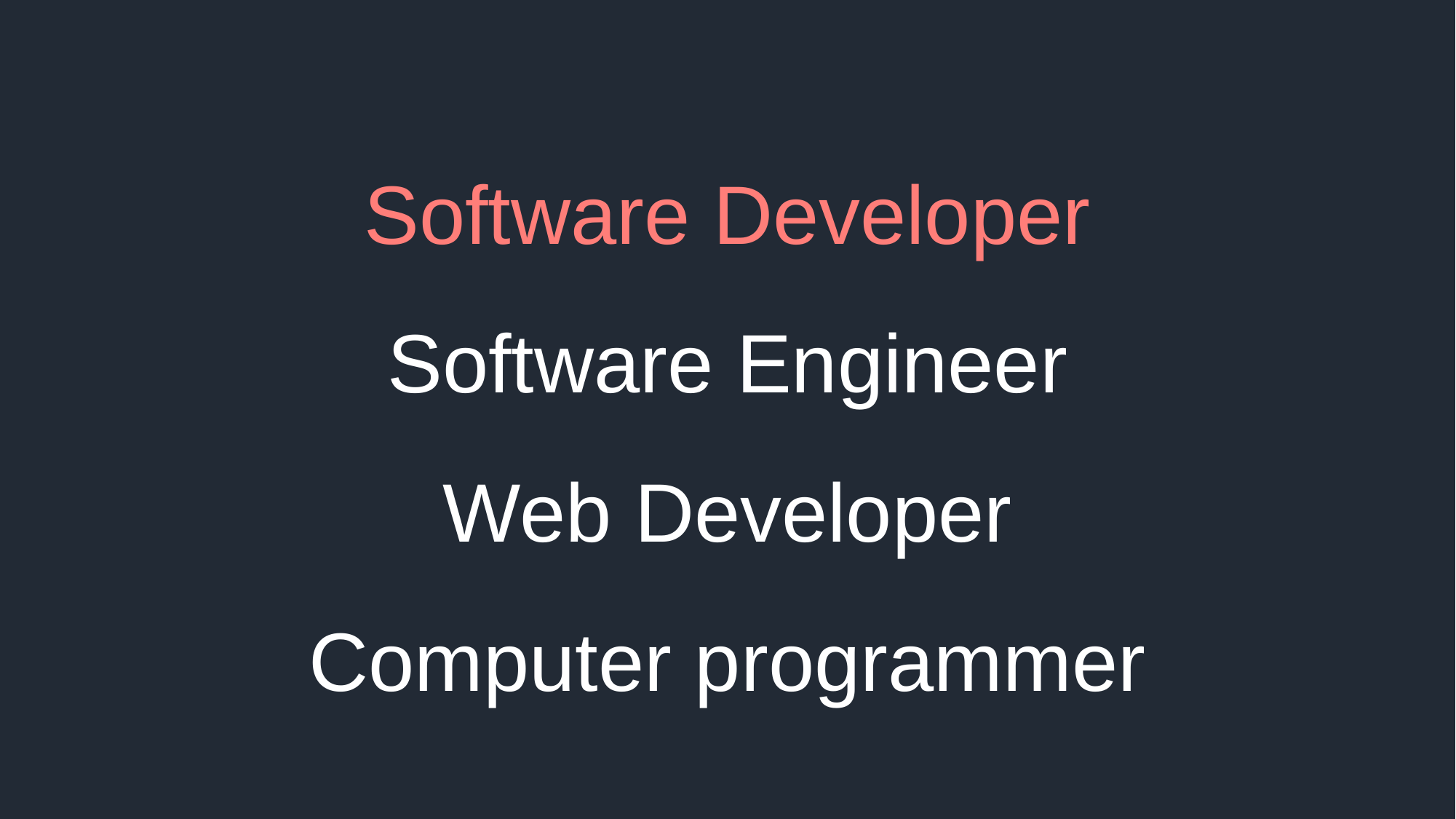

# Software Developer Software Engineer Web Developer Computer programmer